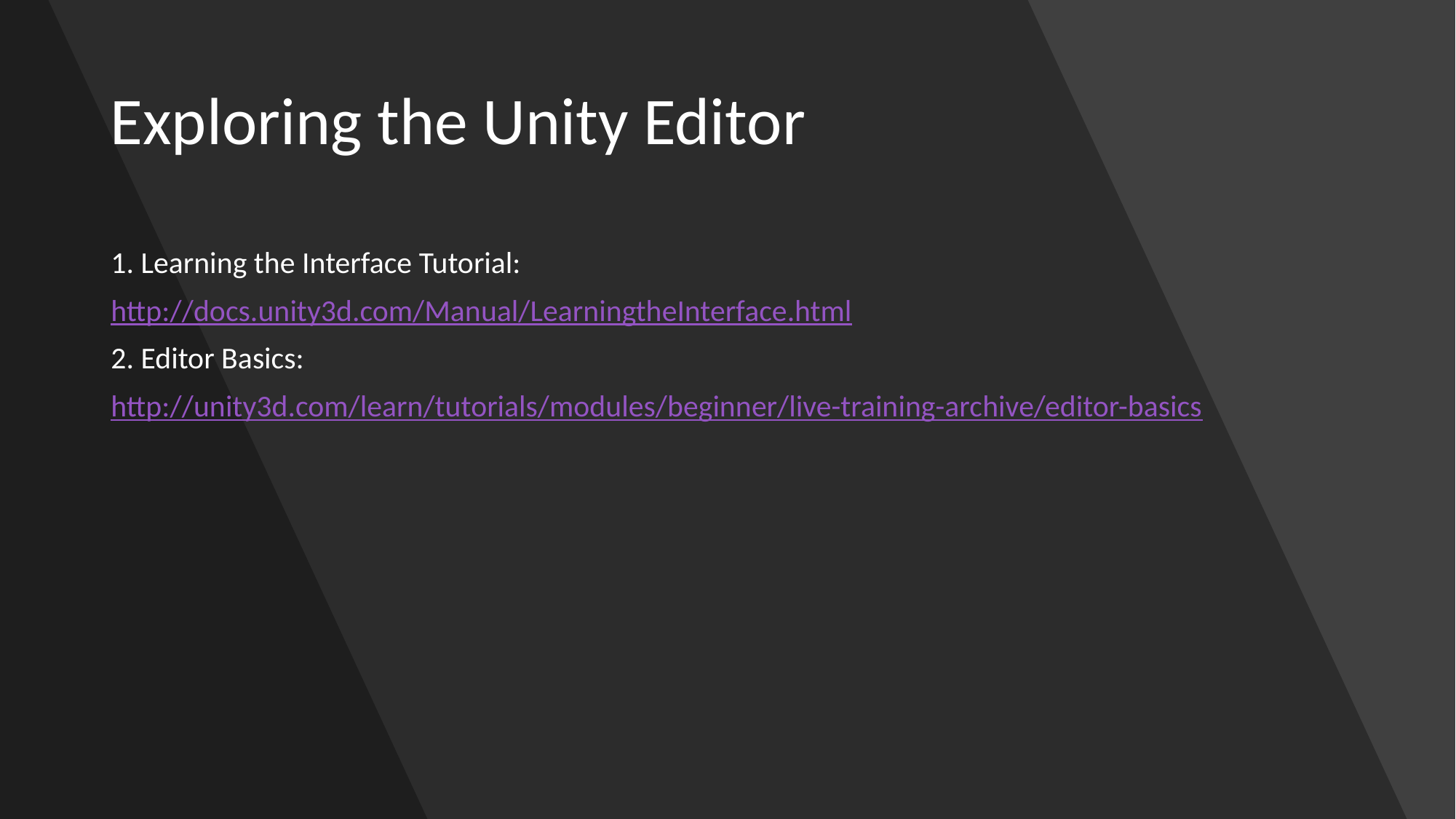

# Exploring the Unity Editor
1. Learning the Interface Tutorial:
http://docs.unity3d.com/Manual/LearningtheInterface.html
2. Editor Basics:
http://unity3d.com/learn/tutorials/modules/beginner/live-training-archive/editor-basics